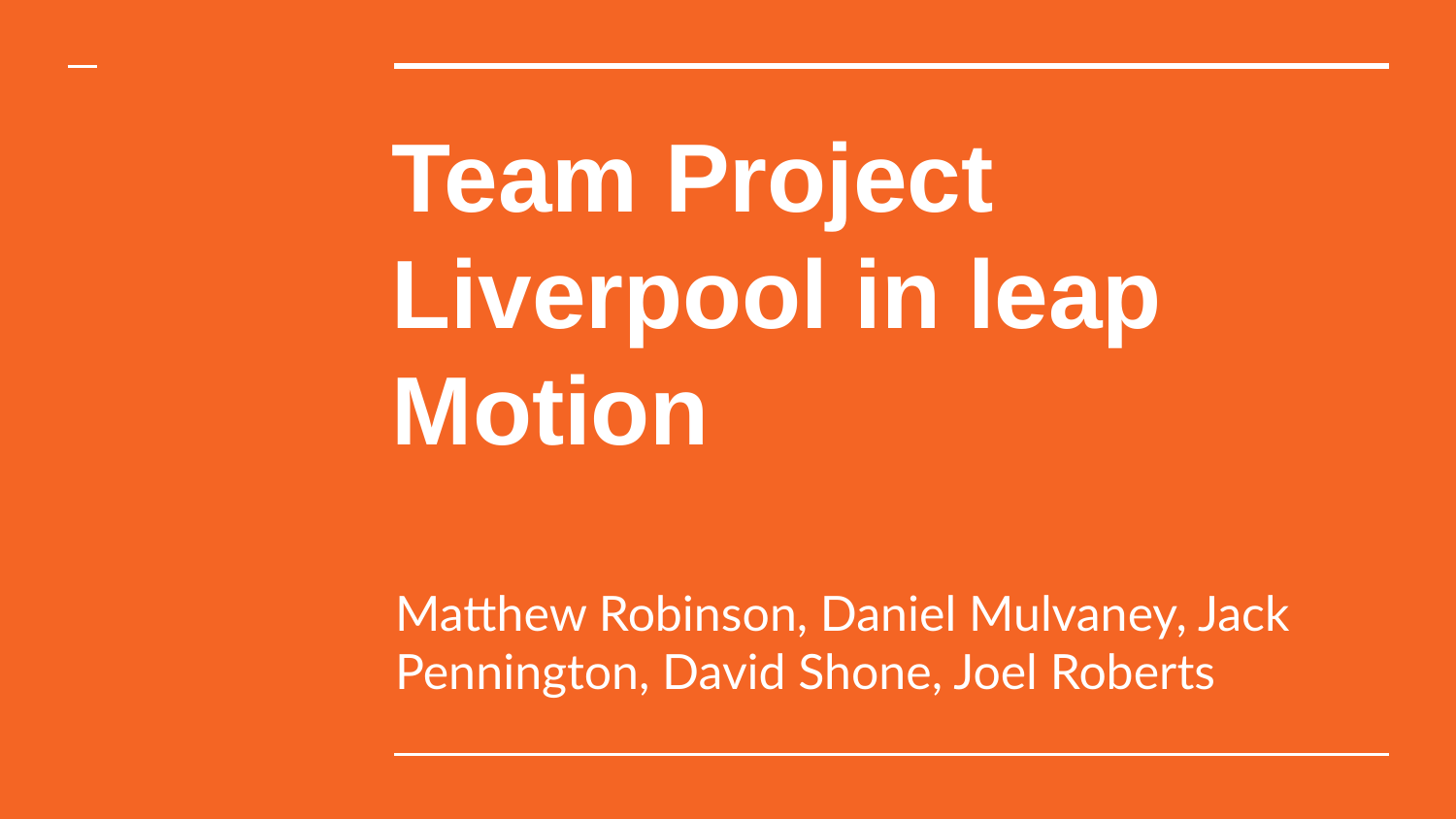

# Team Project
Liverpool in leap Motion
Matthew Robinson, Daniel Mulvaney, Jack Pennington, David Shone, Joel Roberts